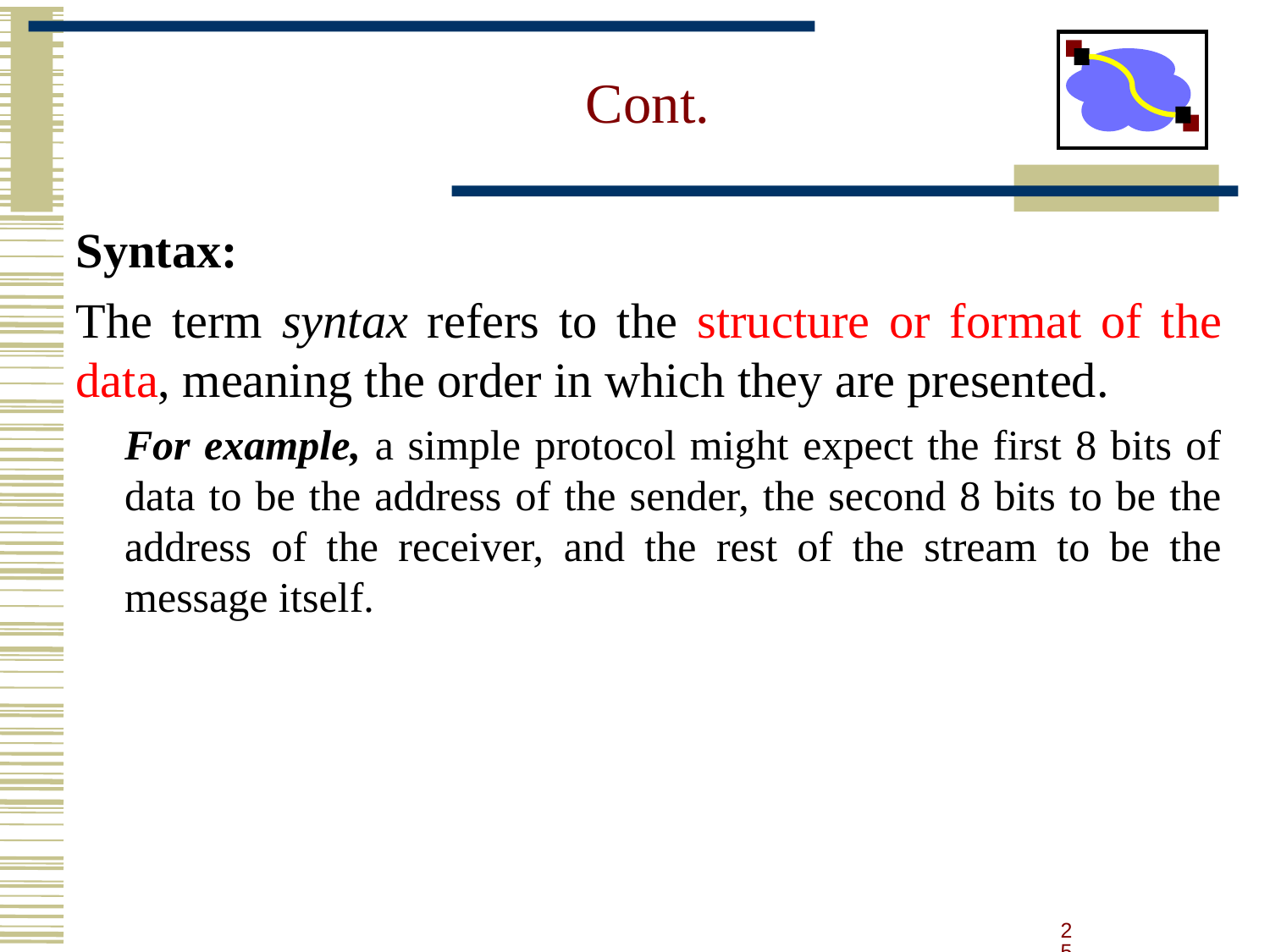

# Cont.

Syntax:
The term syntax refers to the structure or format of the data, meaning the order in which they are presented.
For example, a simple protocol might expect the first 8 bits of data to be the address of the sender, the second 8 bits to be the address of the receiver, and the rest of the stream to be the message itself.
25